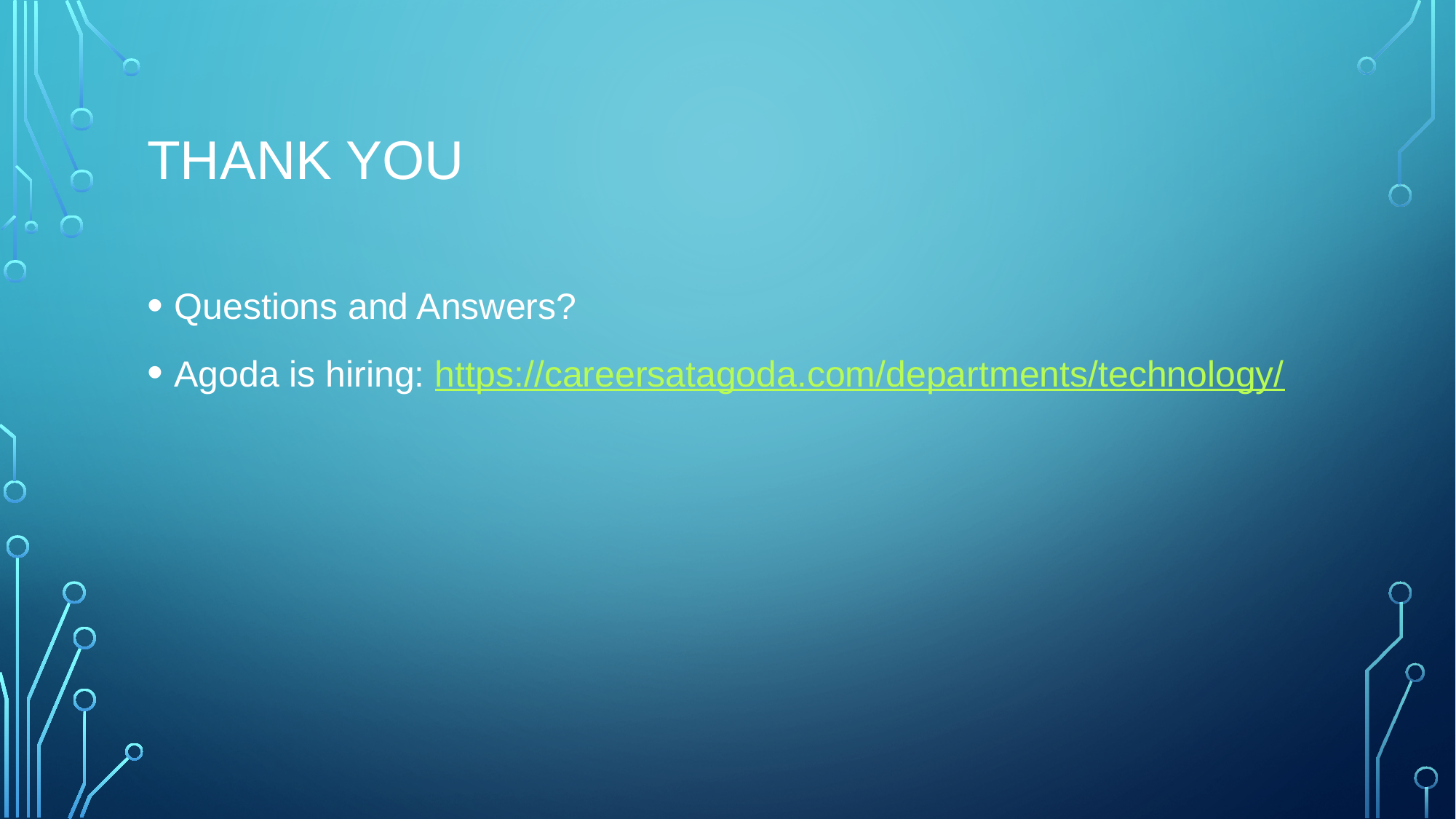

# Thank You
Questions and Answers?
Agoda is hiring: https://careersatagoda.com/departments/technology/